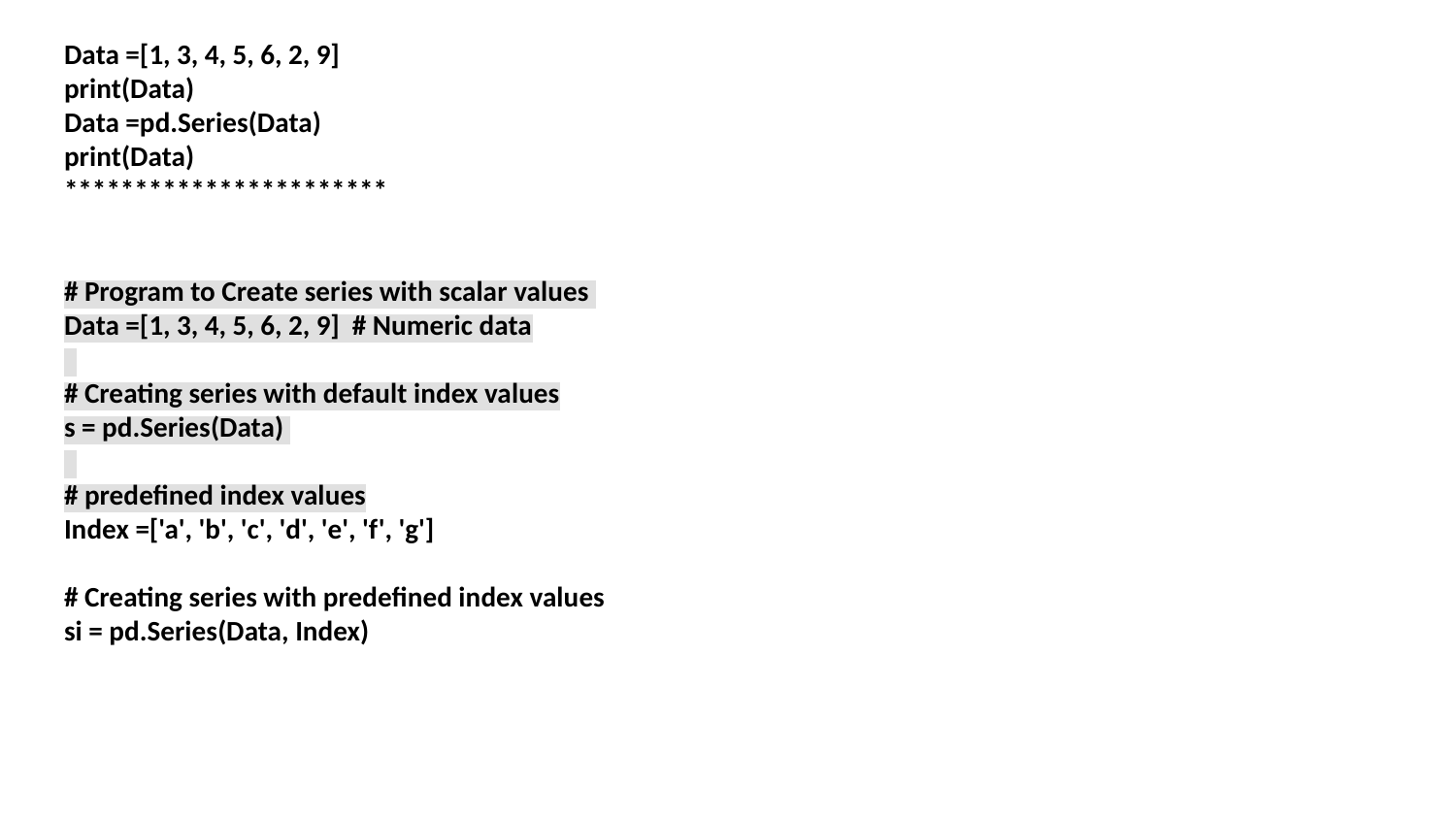

Data =[1, 3, 4, 5, 6, 2, 9]
print(Data)
Data =pd.Series(Data)
print(Data)
***********************

# Program to Create series with scalar values
Data =[1, 3, 4, 5, 6, 2, 9]  # Numeric data

# Creating series with default index values
s = pd.Series(Data)

# predefined index values
Index =['a', 'b', 'c', 'd', 'e', 'f', 'g']

# Creating series with predefined index values
si = pd.Series(Data, Index)